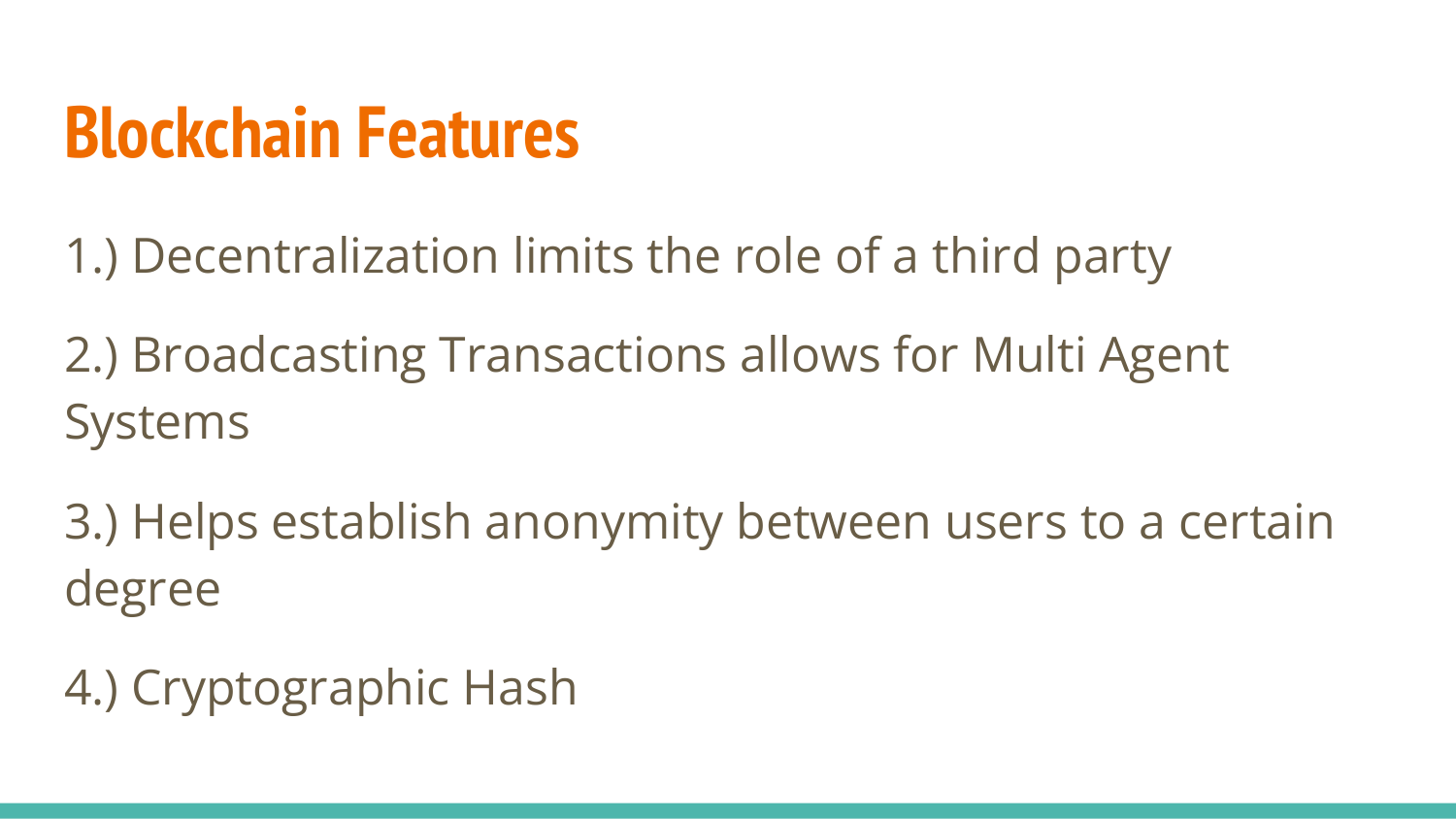

# Blockchain Features
1.) Decentralization limits the role of a third party
2.) Broadcasting Transactions allows for Multi Agent Systems
3.) Helps establish anonymity between users to a certain degree
4.) Cryptographic Hash